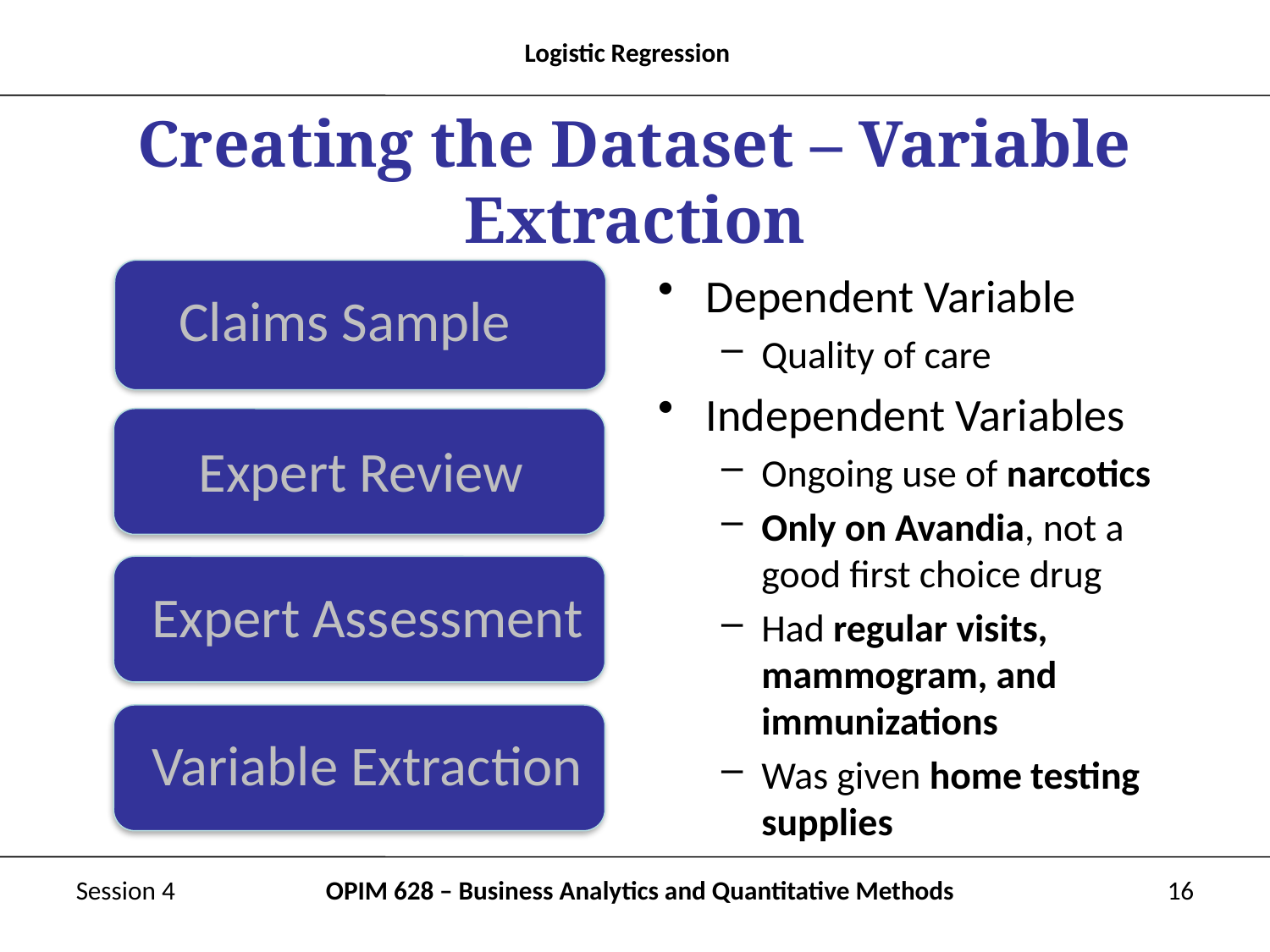

# Creating the Dataset – Variable Extraction

Dependent Variable
Quality of care
Independent Variables
Ongoing use of narcotics
Only on Avandia, not a good first choice drug
Had regular visits, mammogram, and immunizations
Was given home testing supplies
Claims Sample

Expert Review

Expert Assessment

Variable Extraction
Session 4
OPIM 628 – Business Analytics and Quantitative Methods
16